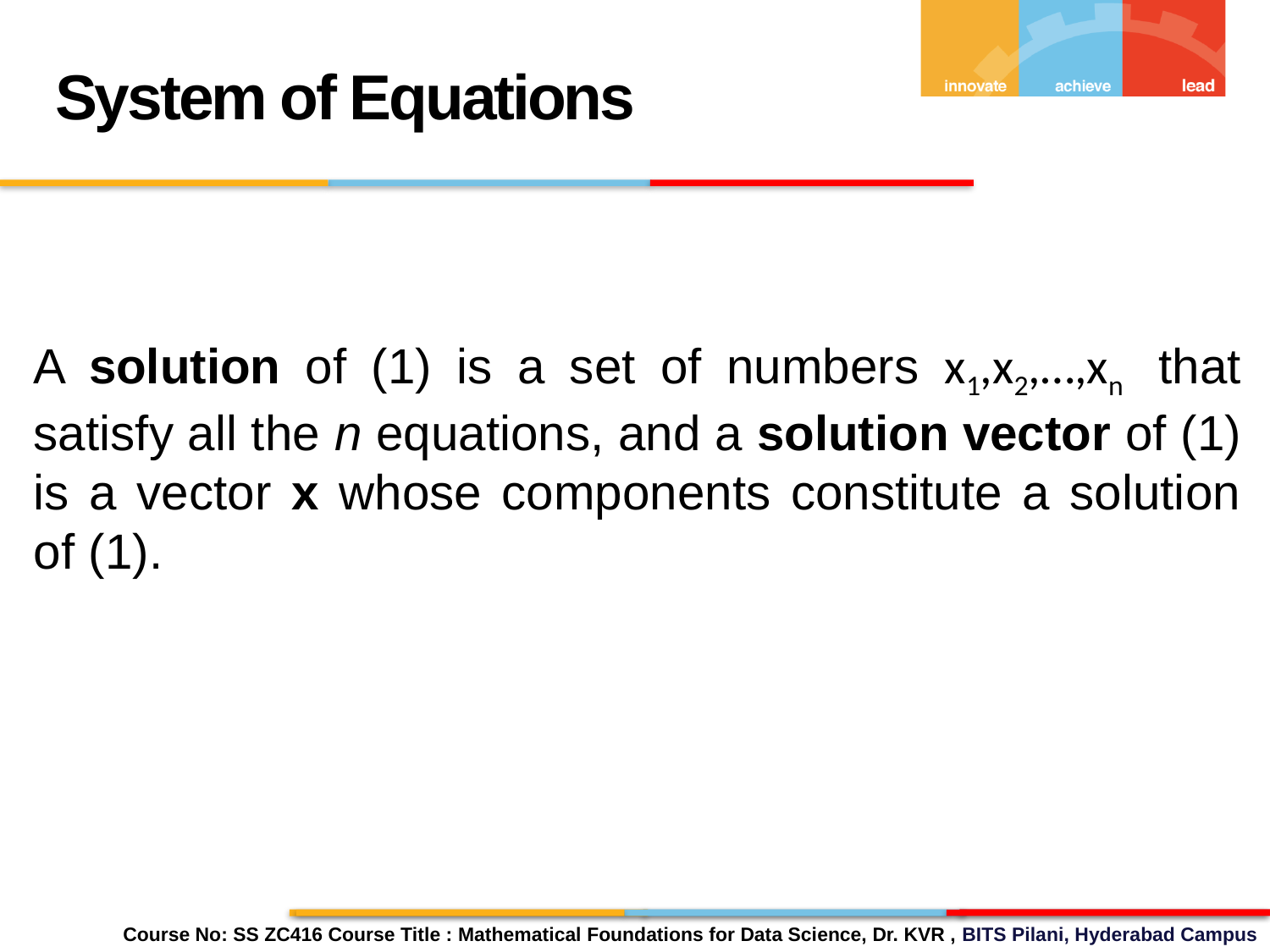

System of Equations
A solution of (1) is a set of numbers x1,x2,…,xn  that satisfy all the n equations, and a solution vector of (1) is a vector x whose components constitute a solution of (1).